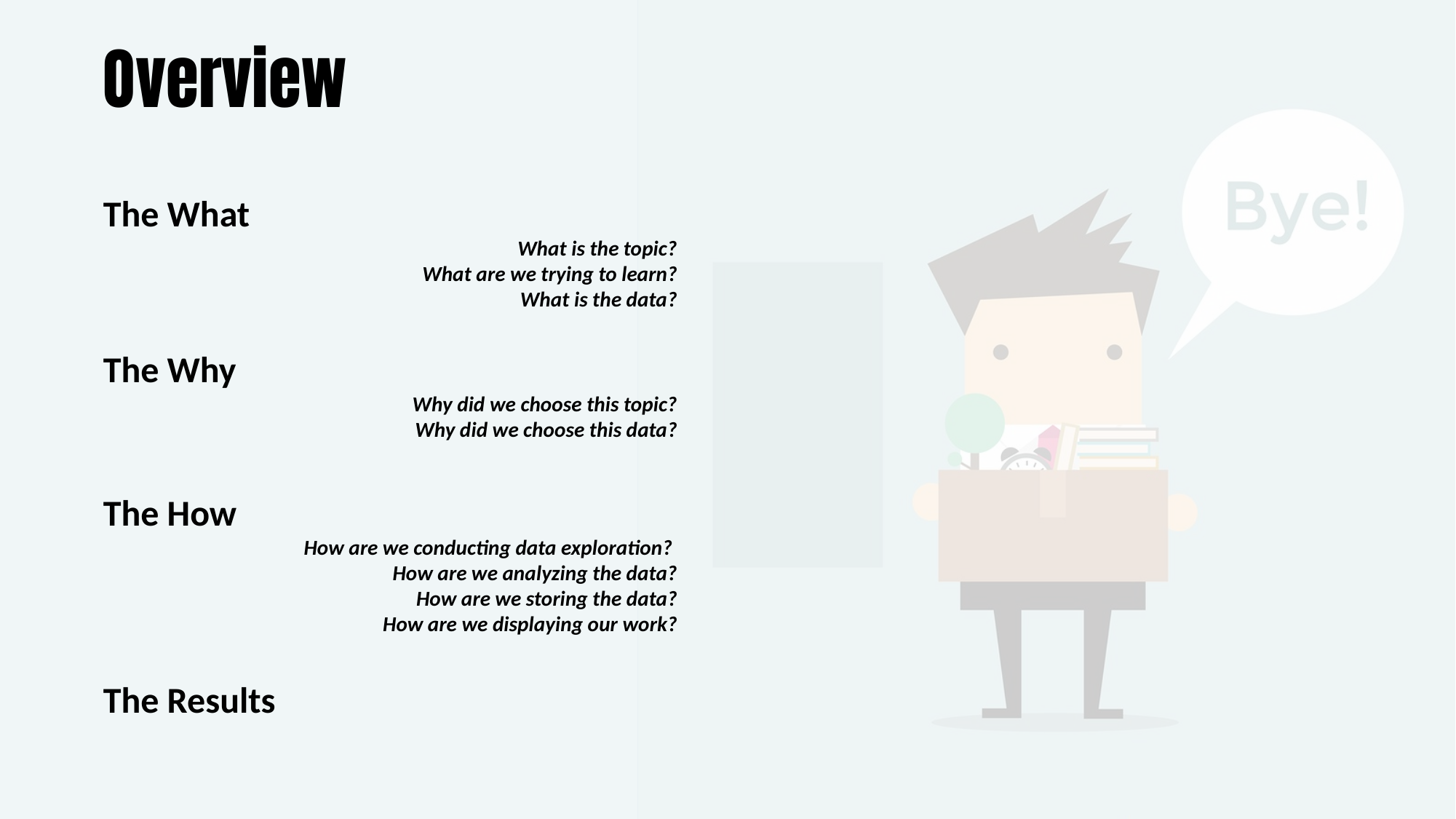

# Overview
The What
What is the topic?
What are we trying to learn?
What is the data?

The Why
Why did we choose this topic?
Why did we choose this data?

The How
How are we conducting data exploration?
How are we analyzing the data?
How are we storing the data?
How are we displaying our work?

The Results